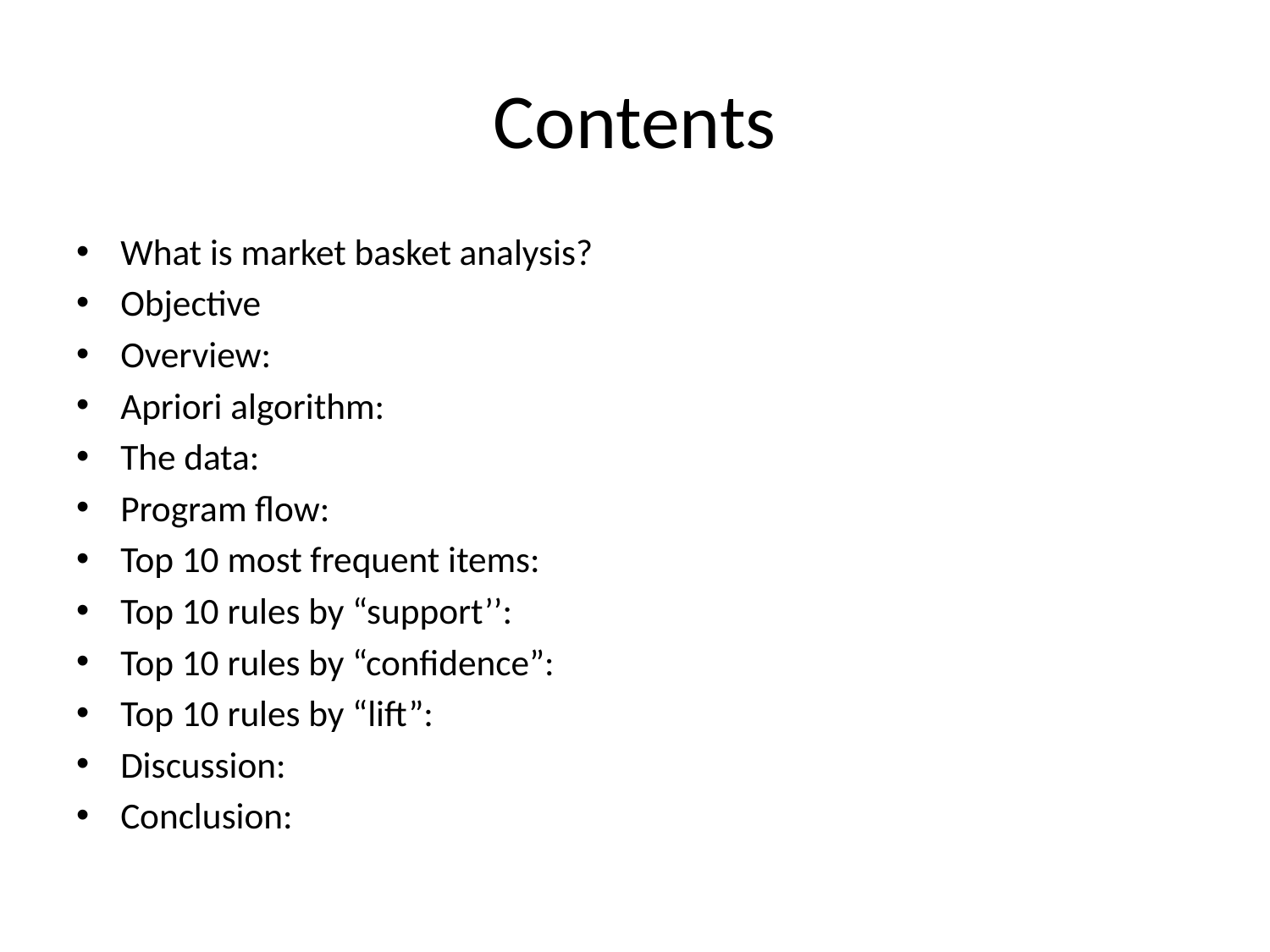

# Contents
What is market basket analysis?
Objective
Overview:
Apriori algorithm:
The data:
Program flow:
Top 10 most frequent items:
Top 10 rules by “support’’:
Top 10 rules by “confidence”:
Top 10 rules by “lift”:
Discussion:
Conclusion: